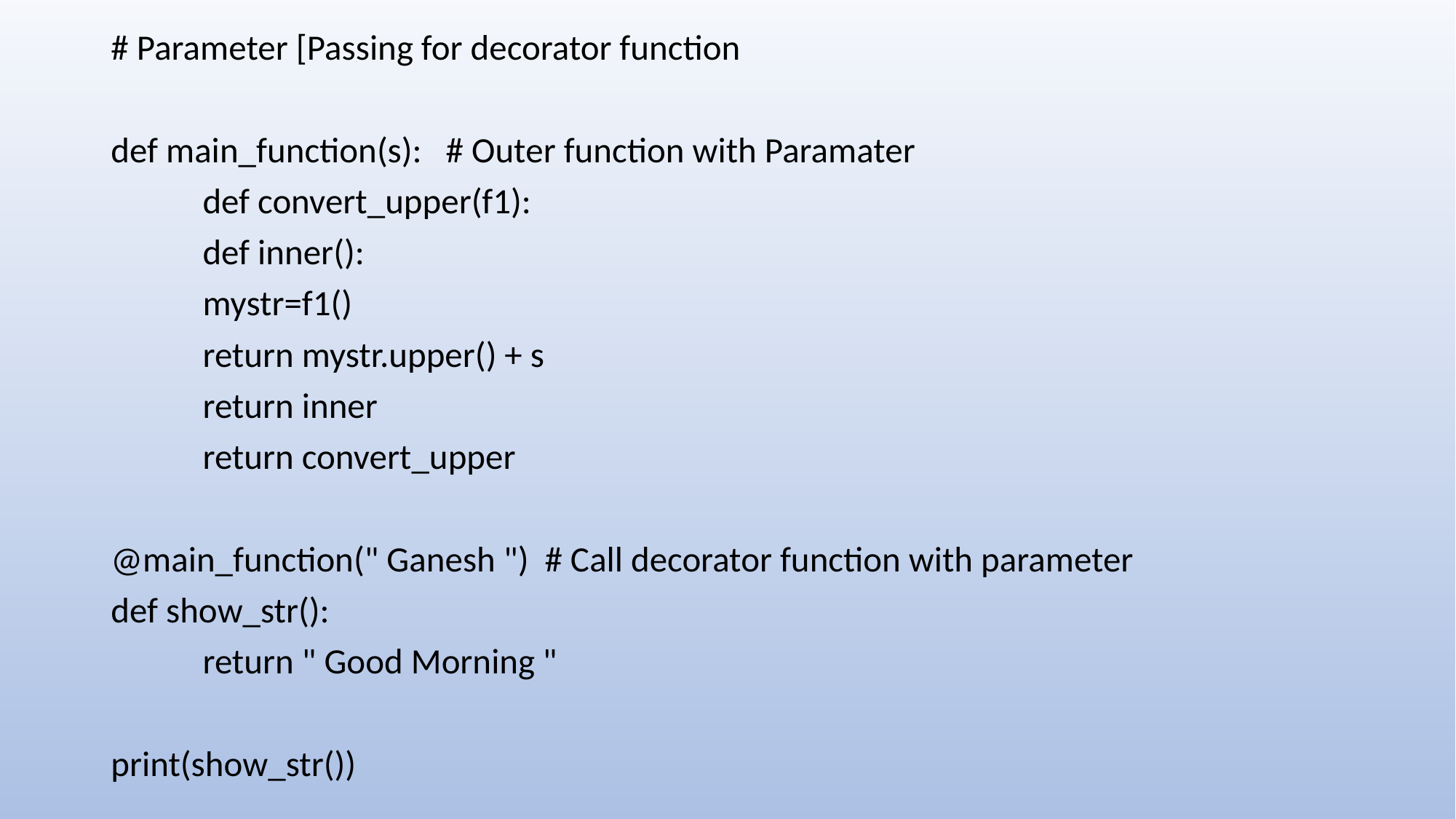

# Parameter [Passing for decorator function

def main_function(s):   # Outer function with Paramater
	def convert_upper(f1):
		def inner():
			mystr=f1()
			return mystr.upper() + s
		return inner
	return convert_upper

@main_function(" Ganesh ")  # Call decorator function with parameter
def show_str():
	return " Good Morning "

print(show_str())